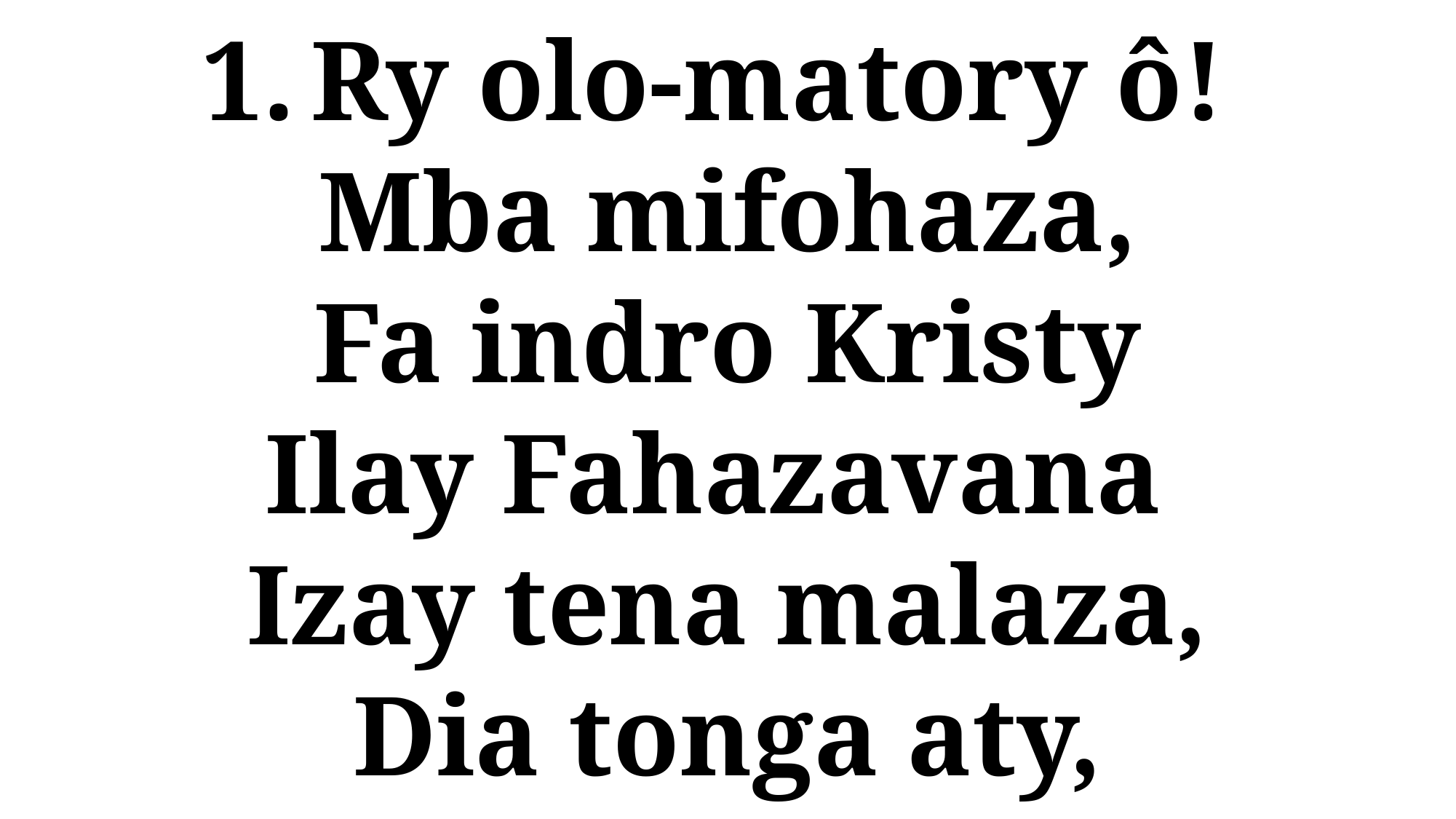

Ry olo-matory ô!
Mba mifohaza,
Fa indro Kristy
Ilay Fahazavana
Izay tena malaza,
Dia tonga aty,